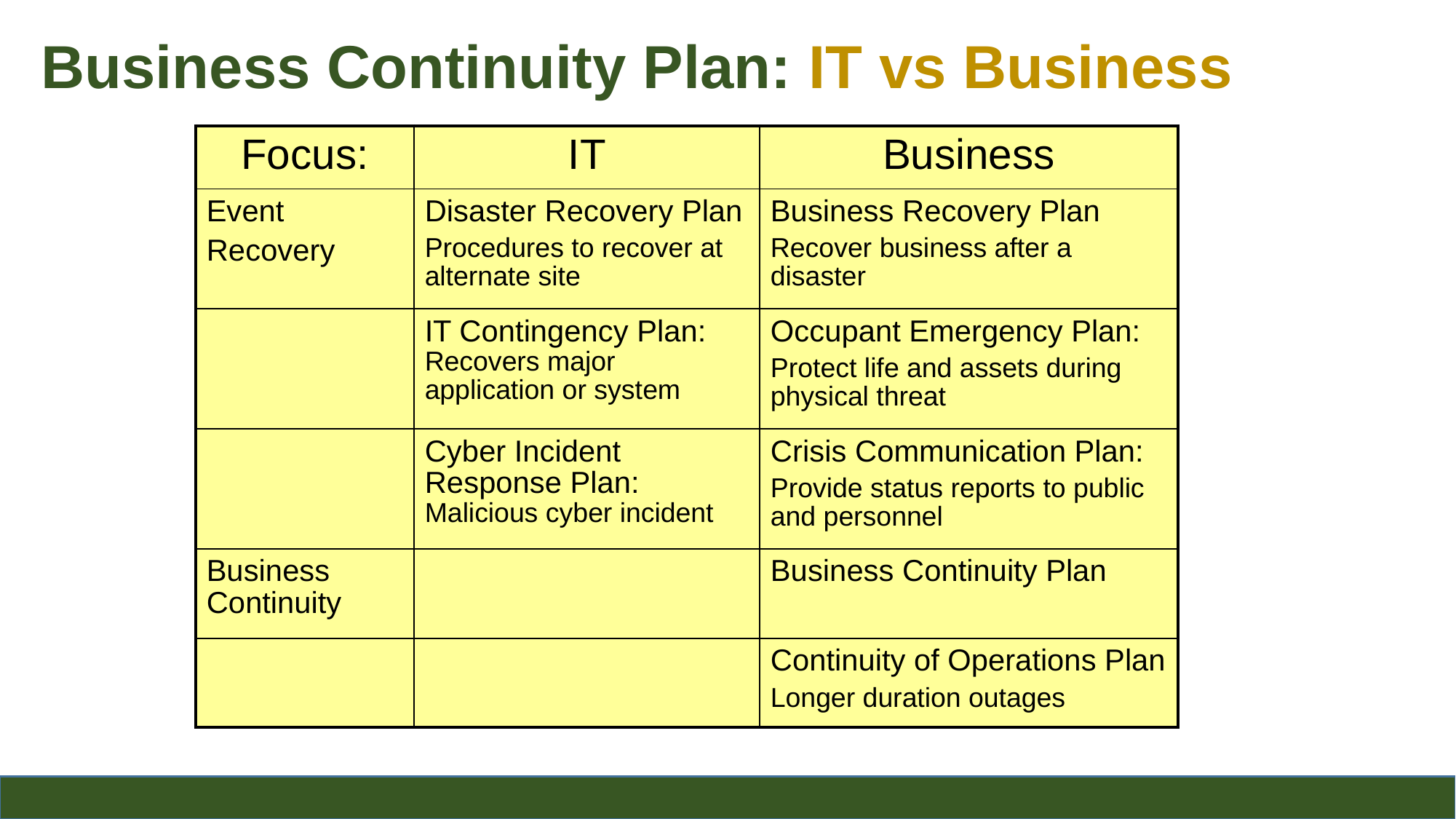

Business Continuity Plan: IT vs Business
| Focus: | IT | Business |
| --- | --- | --- |
| Event Recovery | Disaster Recovery Plan Procedures to recover at alternate site | Business Recovery Plan Recover business after a disaster |
|  | IT Contingency Plan: Recovers major application or system | Occupant Emergency Plan: Protect life and assets during physical threat |
|  | Cyber Incident Response Plan: Malicious cyber incident | Crisis Communication Plan: Provide status reports to public and personnel |
| Business Continuity |  | Business Continuity Plan |
|  |  | Continuity of Operations Plan Longer duration outages |